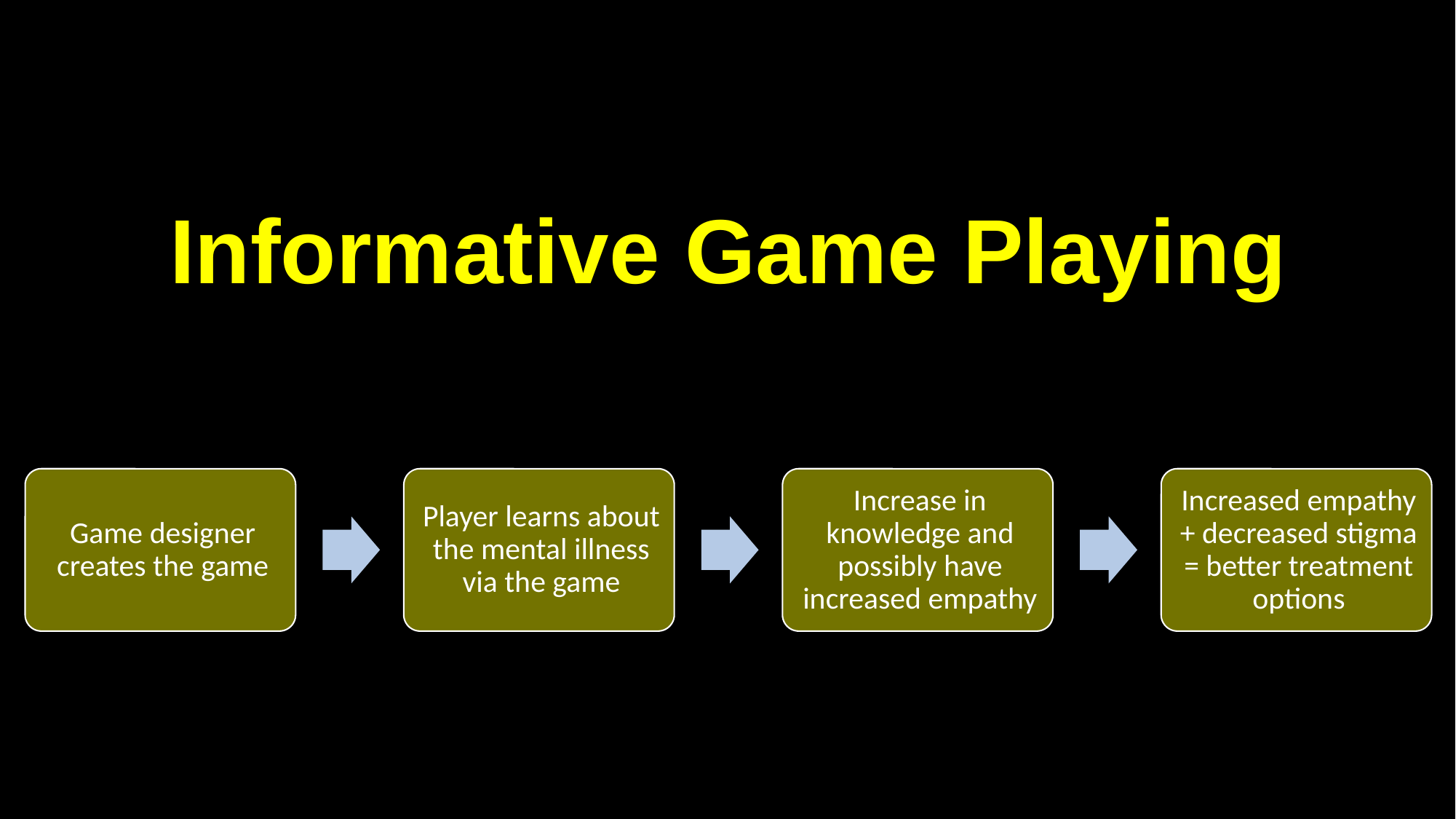

# Informative Game Playing
Game designer creates the game

Player learns about the mental illness via the game

Increase in knowledge and possibly have increased empathy

Increased empathy + decreased stigma = better treatment options